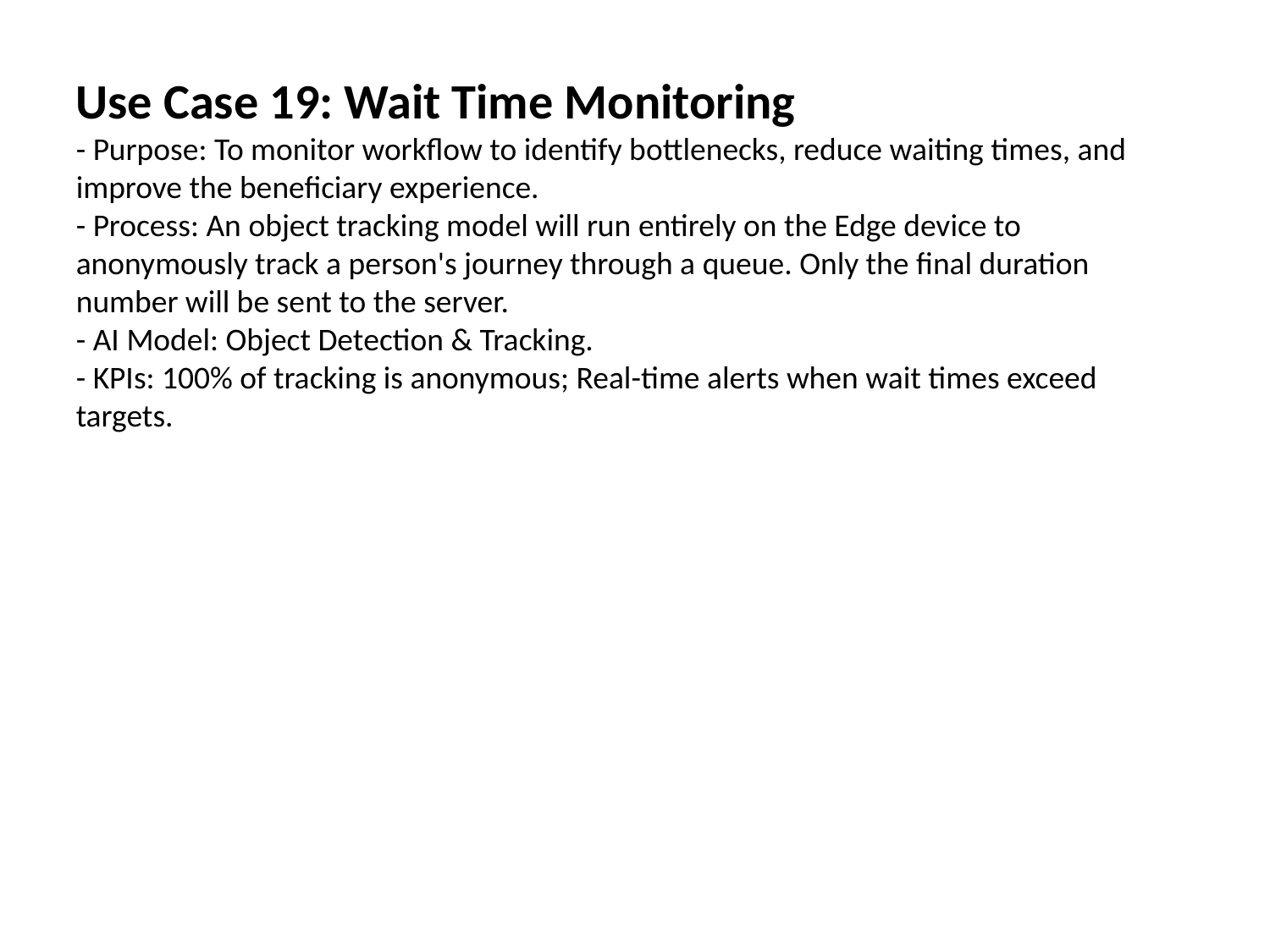

Use Case 19: Wait Time Monitoring
- Purpose: To monitor workflow to identify bottlenecks, reduce waiting times, and improve the beneficiary experience.
- Process: An object tracking model will run entirely on the Edge device to anonymously track a person's journey through a queue. Only the final duration number will be sent to the server.
- AI Model: Object Detection & Tracking.
- KPIs: 100% of tracking is anonymous; Real-time alerts when wait times exceed targets.